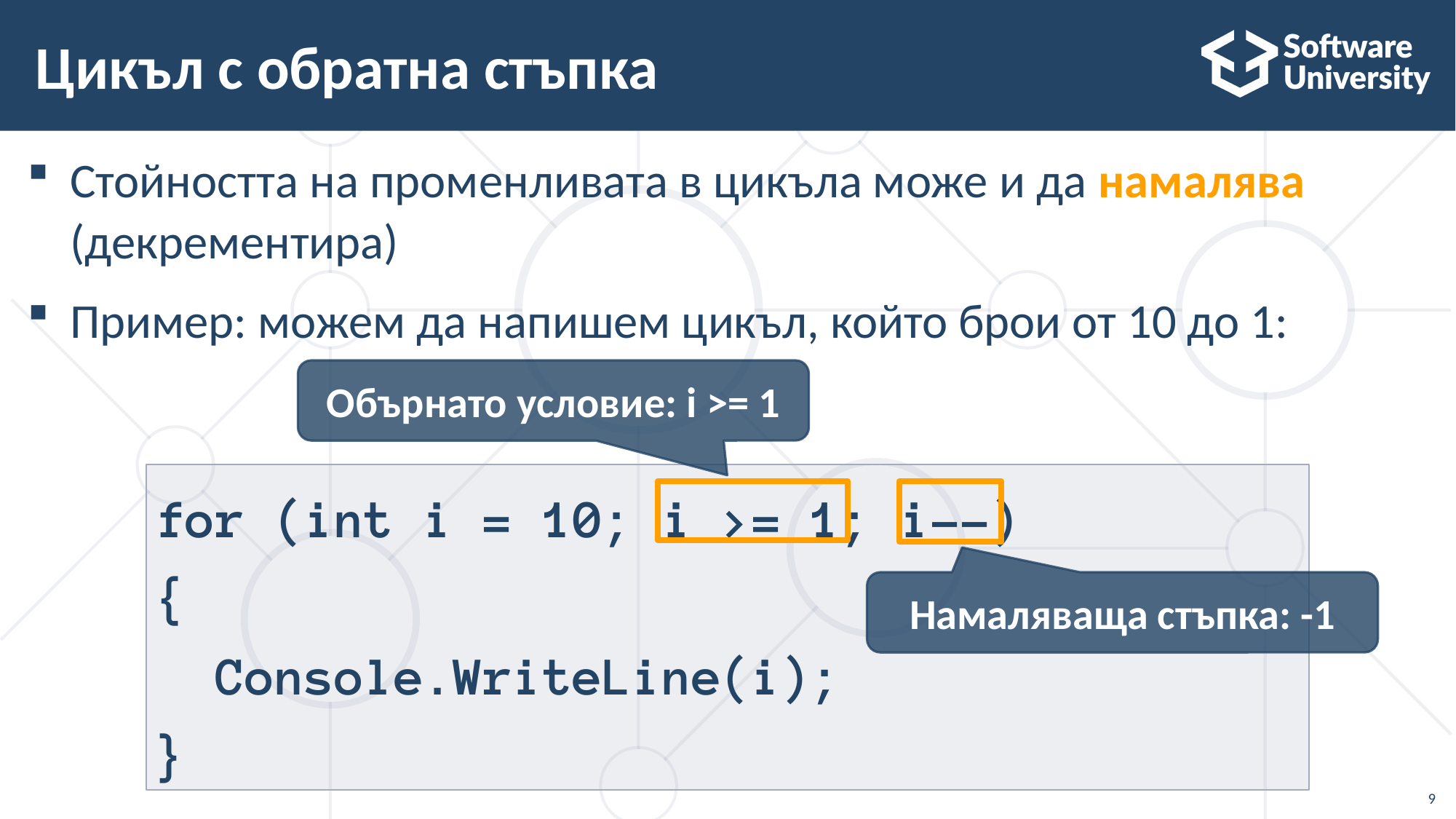

# Цикъл с обратна стъпка
Стойността на променливата в цикъла може и да намалява (декрементира)
Пример: можем да напишем цикъл, който брои от 10 до 1:
Обърнато условие: i >= 1
for (int i = 10; i >= 1; i--)
{
  Console.WriteLine(i);
}

Намаляваща стъпка: -1
9